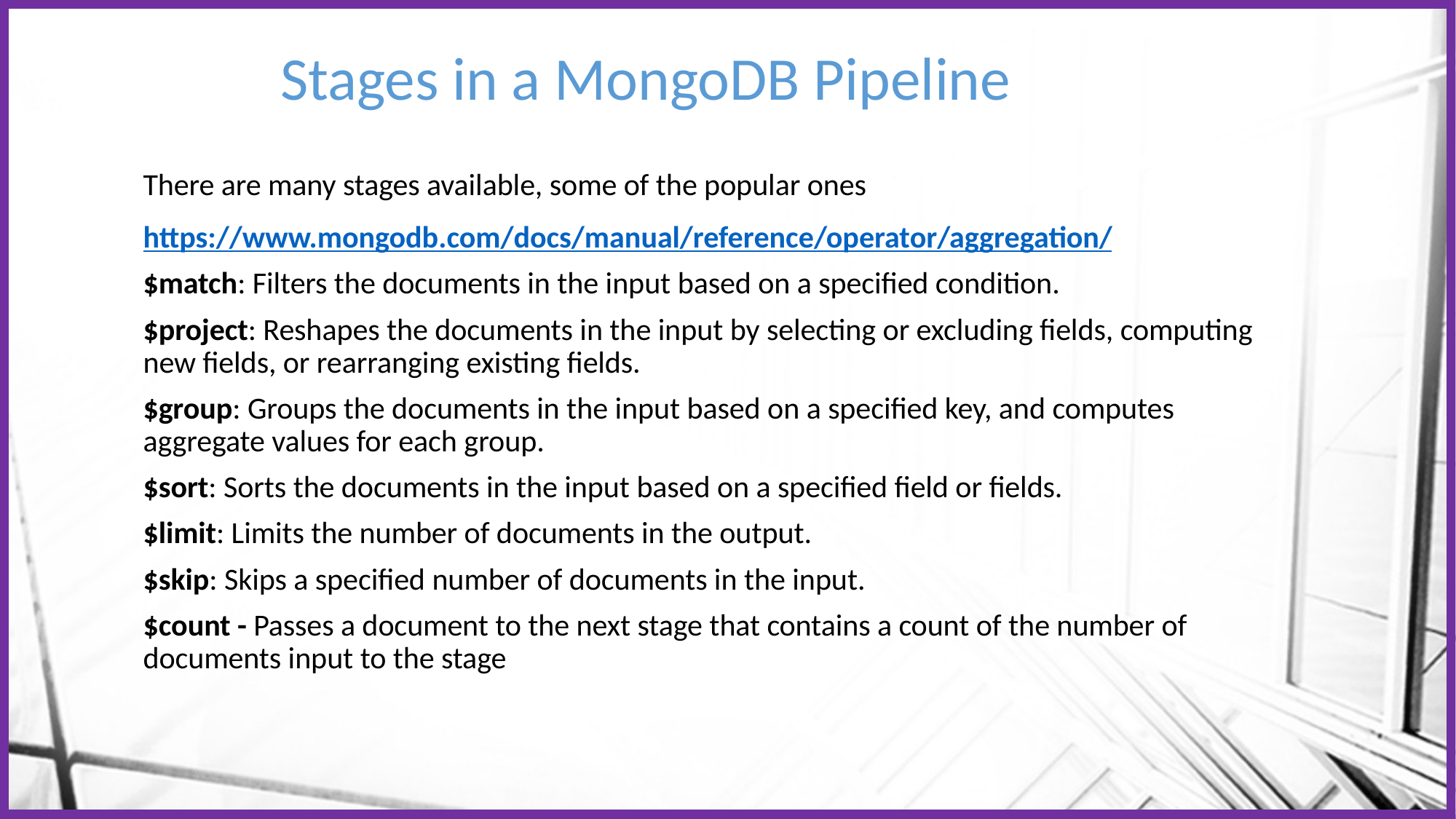

# Stages in a MongoDB Pipeline
There are many stages available, some of the popular ones
https://www.mongodb.com/docs/manual/reference/operator/aggregation/
$match: Filters the documents in the input based on a specified condition.
$project: Reshapes the documents in the input by selecting or excluding fields, computing new fields, or rearranging existing fields.
$group: Groups the documents in the input based on a specified key, and computes aggregate values for each group.
$sort: Sorts the documents in the input based on a specified field or fields.
$limit: Limits the number of documents in the output.
$skip: Skips a specified number of documents in the input.
$count - Passes a document to the next stage that contains a count of the number of documents input to the stage